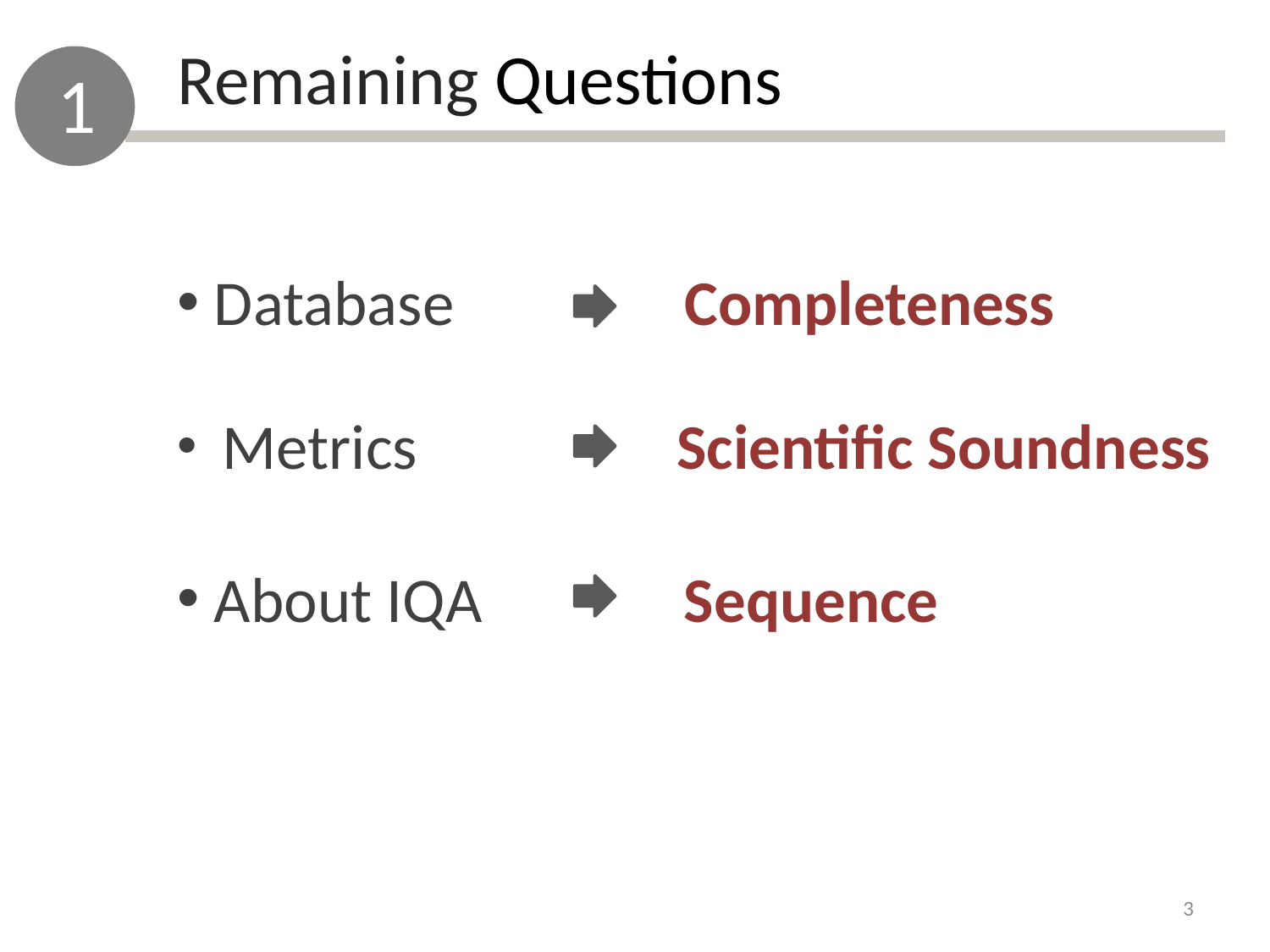

Remaining Questions

1
 Database                Completeness

  Metrics                  Scientific Soundness

 About IQA              Sequence

3